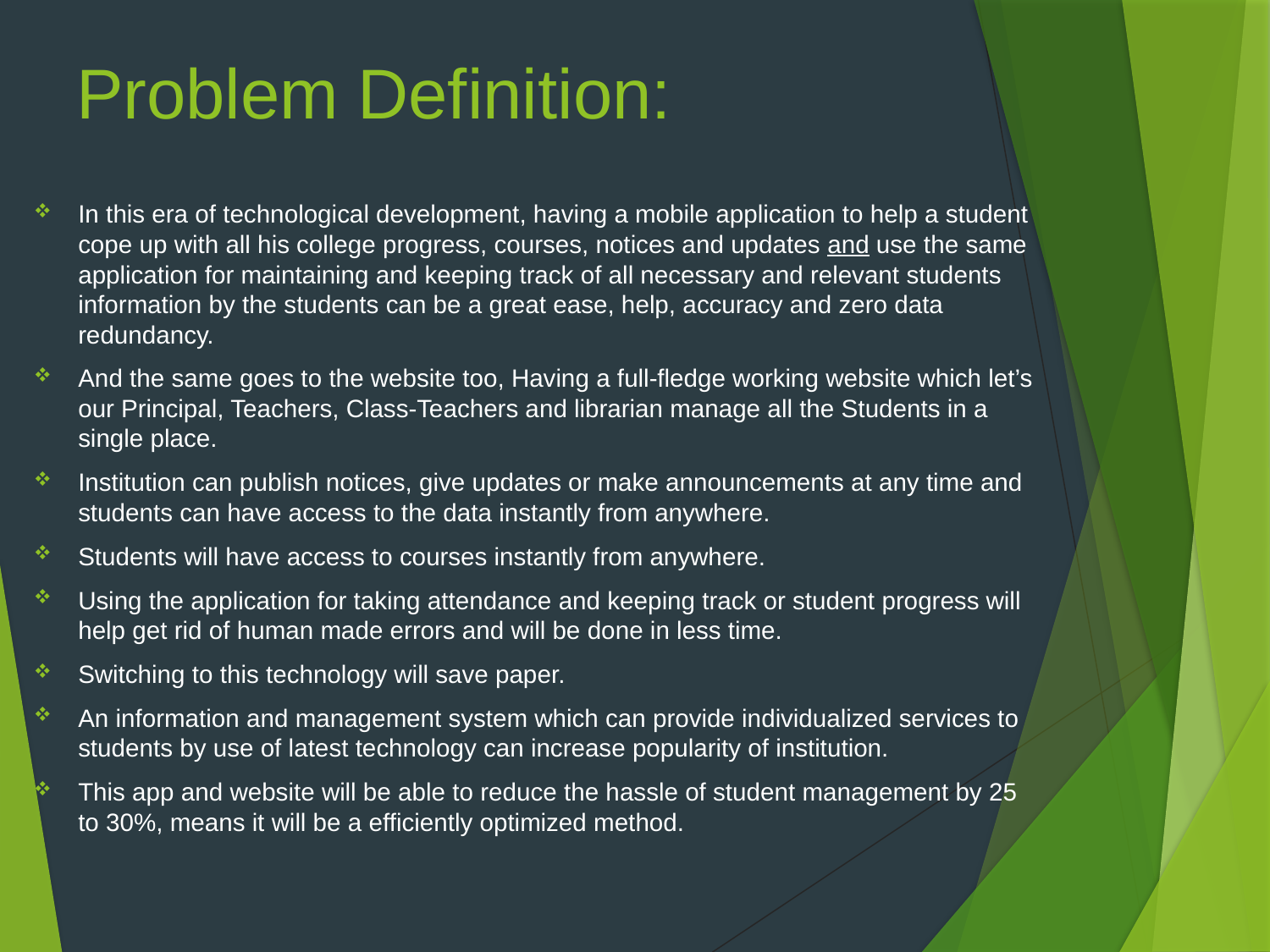

# Problem Definition:

In this era of technological development, having a mobile application to help a student cope up with all his college progress, courses, notices and updates and use the same application for maintaining and keeping track of all necessary and relevant students information by the students can be a great ease, help, accuracy and zero data redundancy.
And the same goes to the website too, Having a full-fledge working website which let’s our Principal, Teachers, Class-Teachers and librarian manage all the Students in a single place.
Institution can publish notices, give updates or make announcements at any time and students can have access to the data instantly from anywhere.
Students will have access to courses instantly from anywhere.
Using the application for taking attendance and keeping track or student progress will help get rid of human made errors and will be done in less time.
Switching to this technology will save paper.
An information and management system which can provide individualized services to students by use of latest technology can increase popularity of institution.
This app and website will be able to reduce the hassle of student management by 25 to 30%, means it will be a efficiently optimized method.